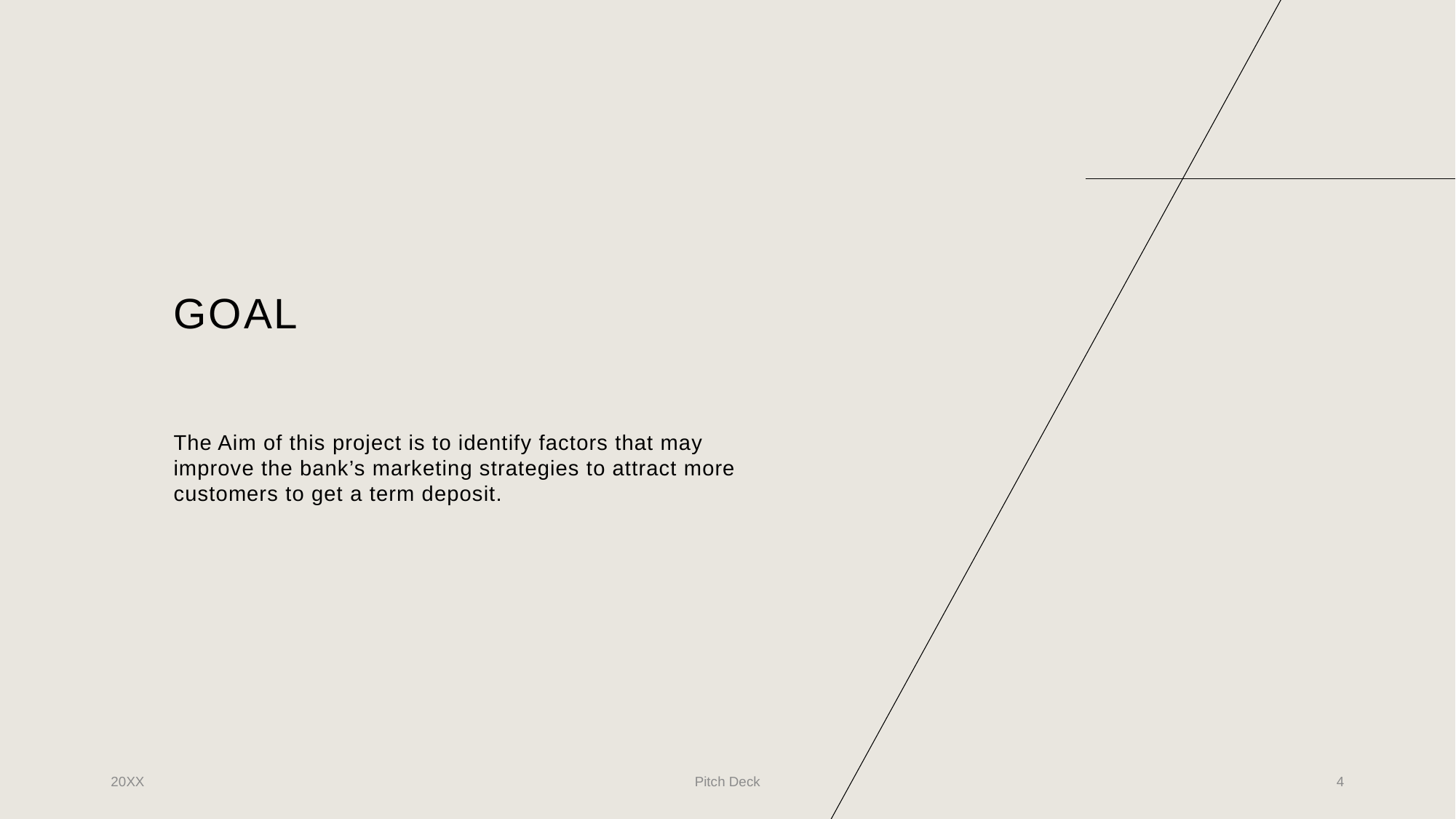

# Goal
The Aim of this project is to identify factors that may improve the bank’s marketing strategies to attract more customers to get a term deposit.
20XX
Pitch Deck
4